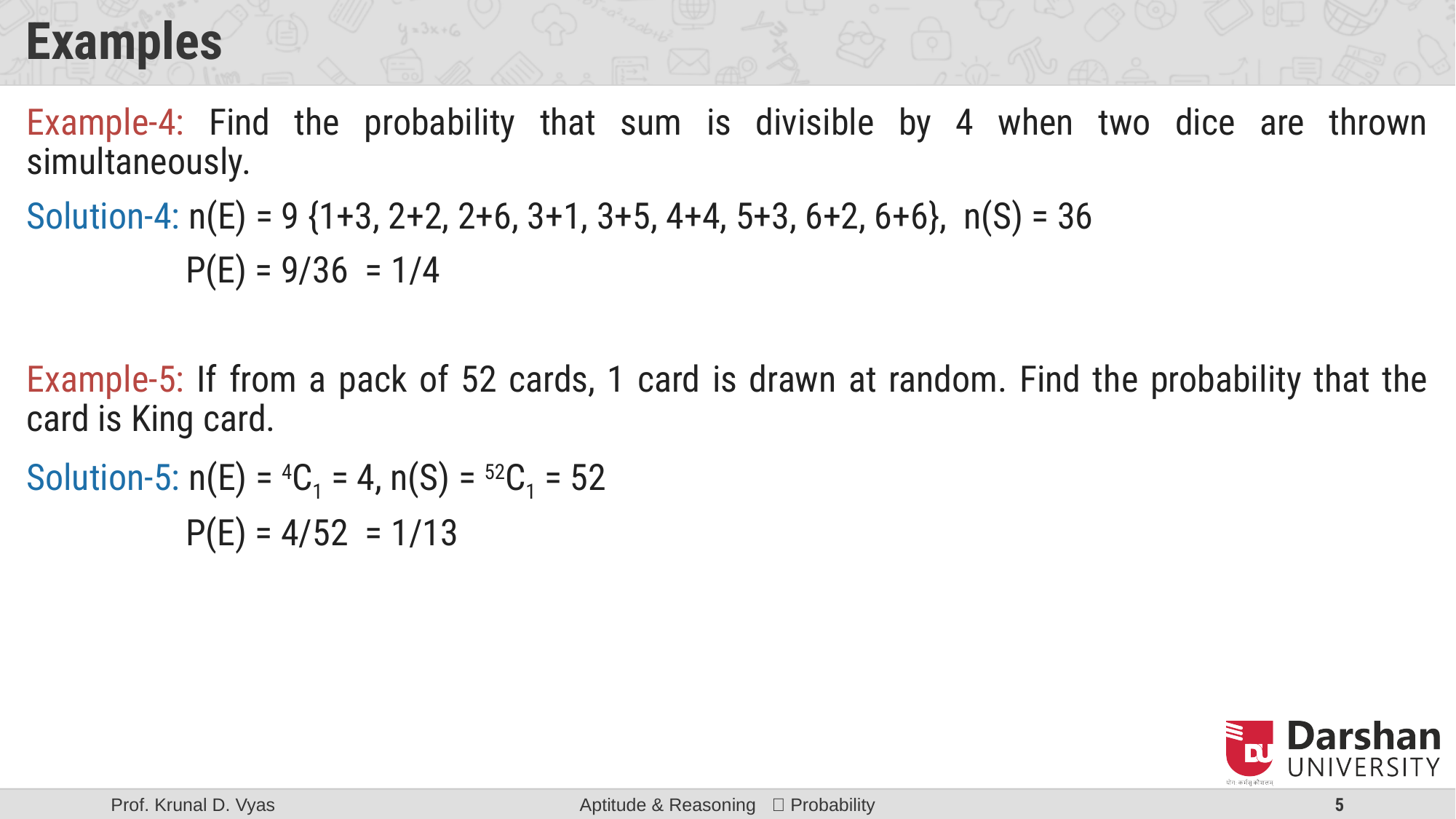

# Examples
Example-4: Find the probability that sum is divisible by 4 when two dice are thrown simultaneously.
Solution-4: n(E) = 9 {1+3, 2+2, 2+6, 3+1, 3+5, 4+4, 5+3, 6+2, 6+6},  n(S) = 36
                   P(E) = 9/36  = 1/4

Example-5: If from a pack of 52 cards, 1 card is drawn at random. Find the probability that the card is King card.
Solution-5: n(E) = 4C1 = 4, n(S) = 52C1 = 52
                   P(E) = 4/52  = 1/13